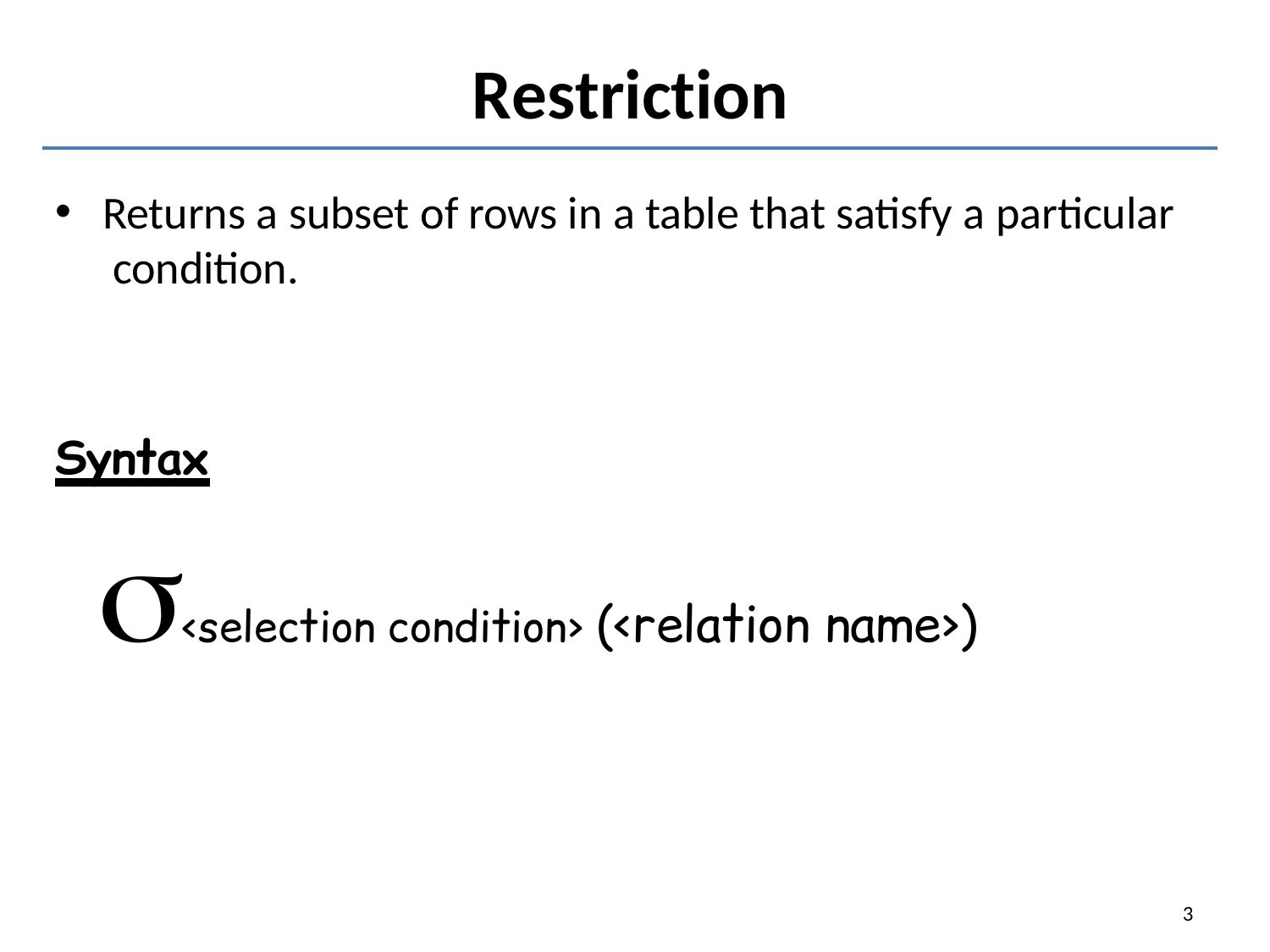

# Restriction
Returns a subset of rows in a table that satisfy a particular  condition.

Syntax
σ<selection condition> (<relation name>)
3